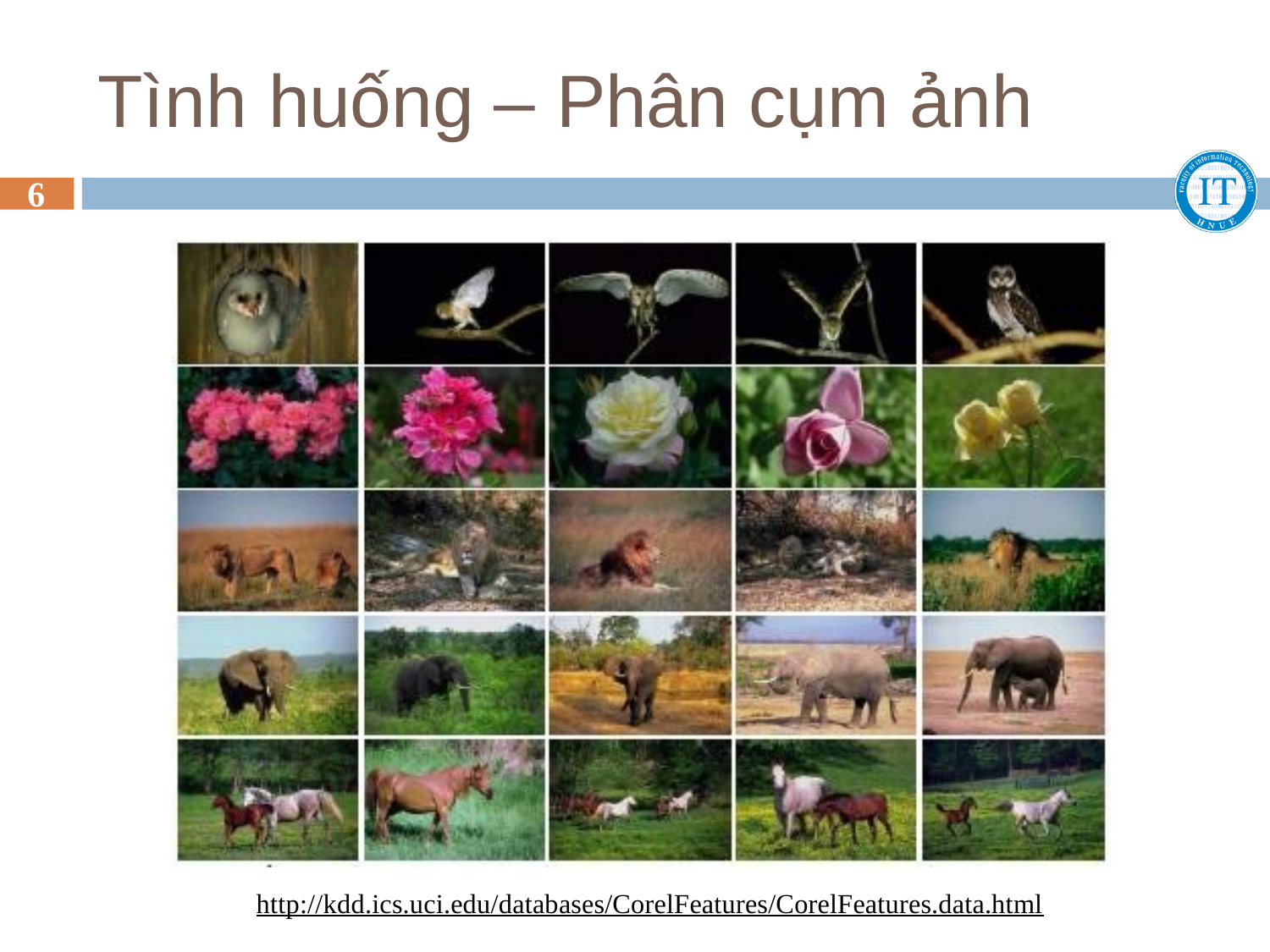

Tình huống – Phân cụm ảnh
6

http://kdd.ics.uci.edu/databases/CorelFeatures/CorelFeatures.data.html